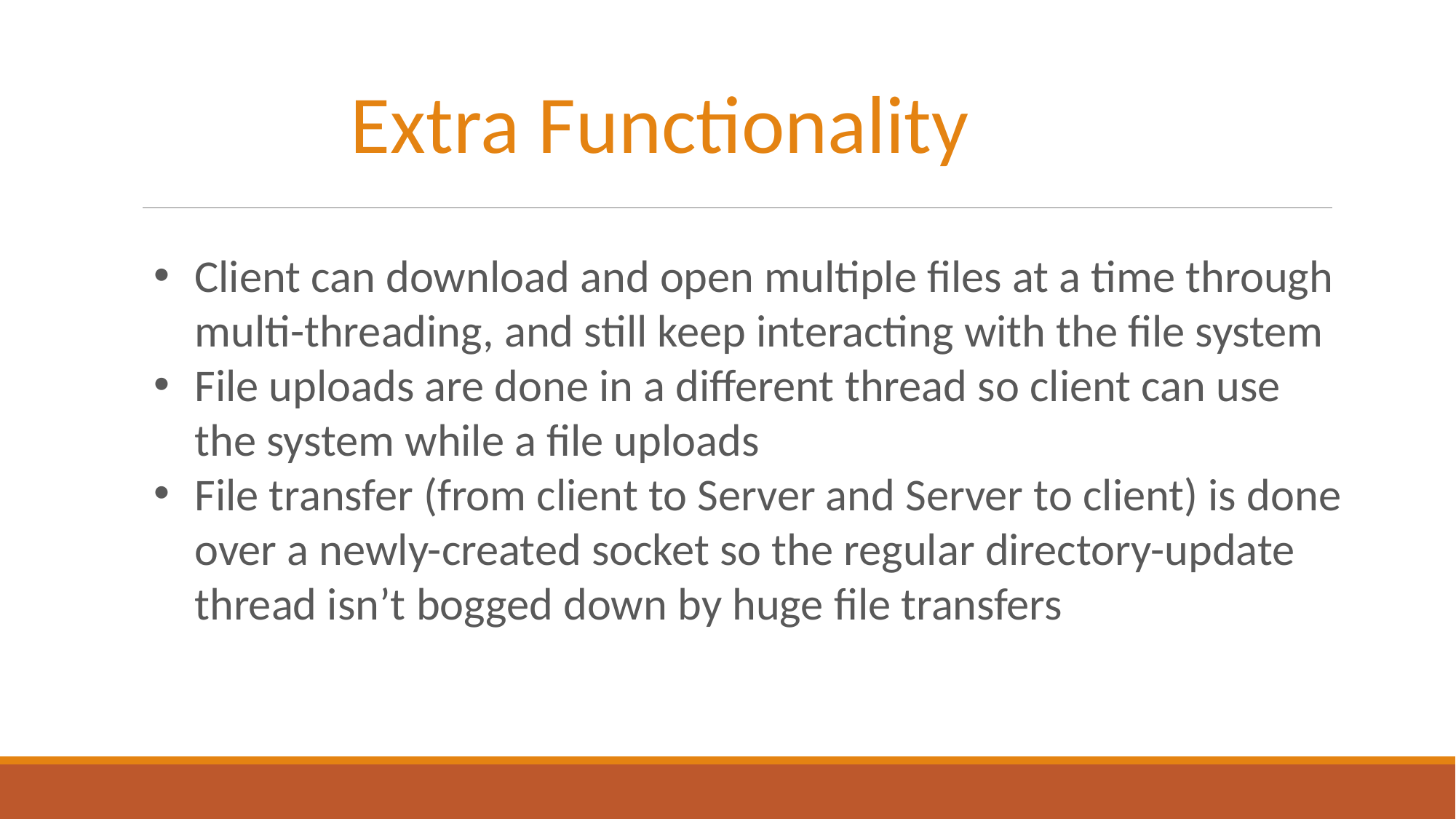

Extra Functionality
Client can download and open multiple files at a time through multi-threading, and still keep interacting with the file system
File uploads are done in a different thread so client can use the system while a file uploads
File transfer (from client to Server and Server to client) is done over a newly-created socket so the regular directory-update thread isn’t bogged down by huge file transfers